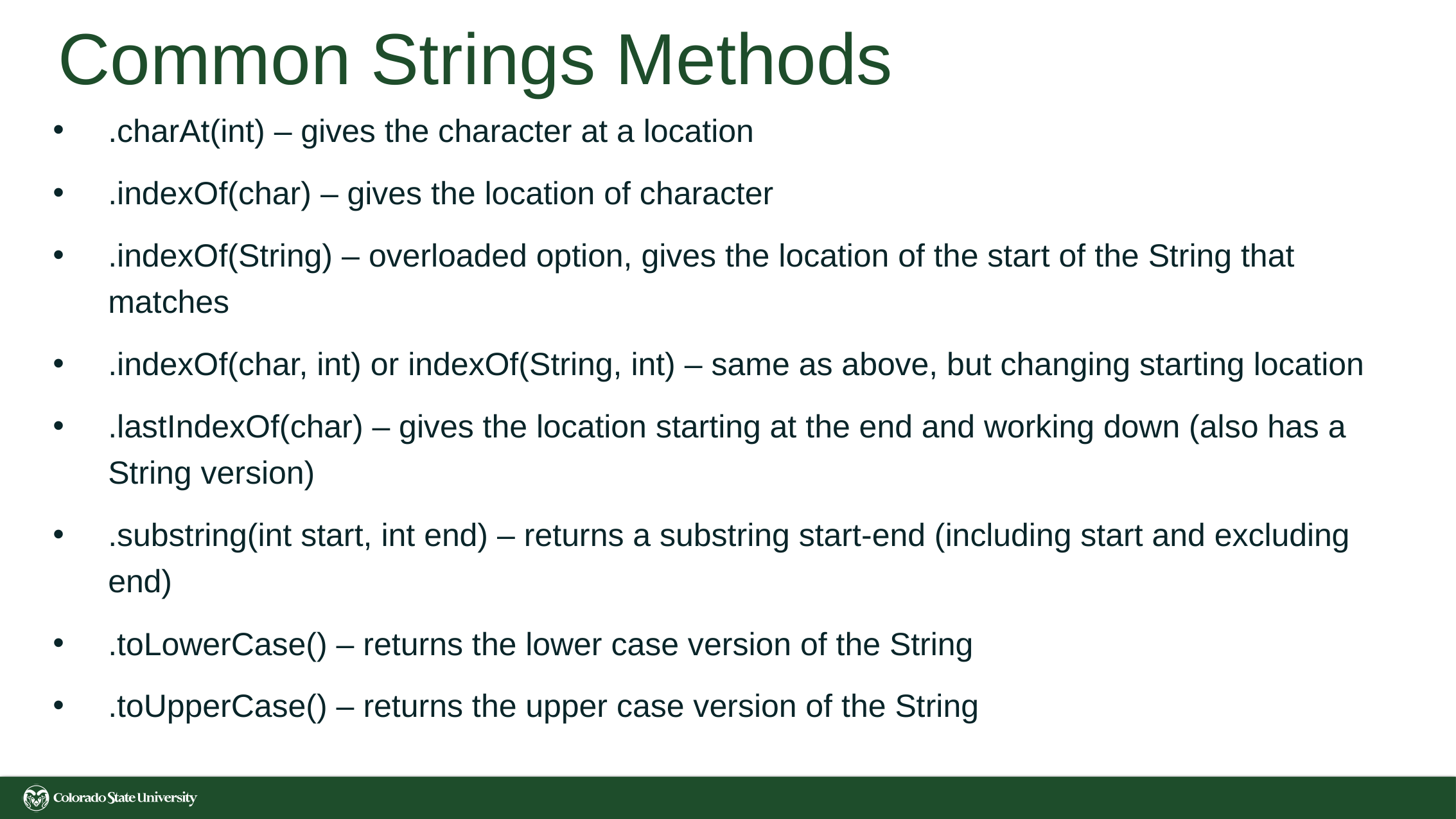

# Common Strings Methods
.charAt(int) – gives the character at a location
.indexOf(char) – gives the location of character
.indexOf(String) – overloaded option, gives the location of the start of the String that matches
.indexOf(char, int) or indexOf(String, int) – same as above, but changing starting location
.lastIndexOf(char) – gives the location starting at the end and working down (also has a String version)
.substring(int start, int end) – returns a substring start-end (including start and excluding end)
.toLowerCase() – returns the lower case version of the String
.toUpperCase() – returns the upper case version of the String